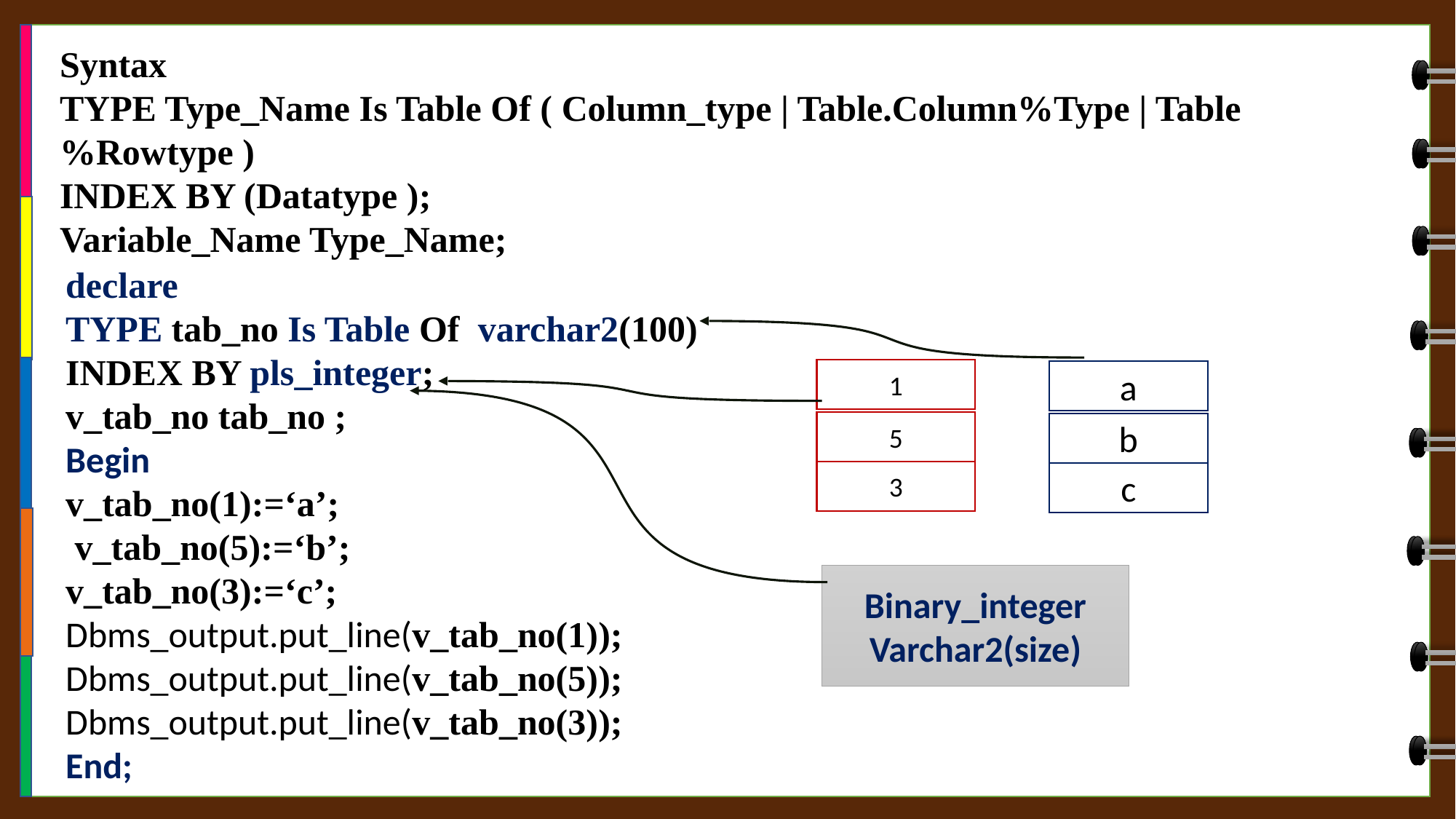

Syntax
TYPE Type_Name Is Table Of ( Column_type | Table.Column%Type | Table%Rowtype )
INDEX BY (Datatype );
Variable_Name Type_Name;

declare
TYPE tab_no Is Table Of  varchar2(100)
INDEX BY pls_integer;
v_tab_no tab_no ;
Begin
v_tab_no(1):=‘a’;
 v_tab_no(5):=‘b’;
v_tab_no(3):=‘c’;
Dbms_output.put_line(v_tab_no(1));
Dbms_output.put_line(v_tab_no(5));
Dbms_output.put_line(v_tab_no(3));
End;

1
5
3
a
b
c

Binary_integer
Varchar2(size)